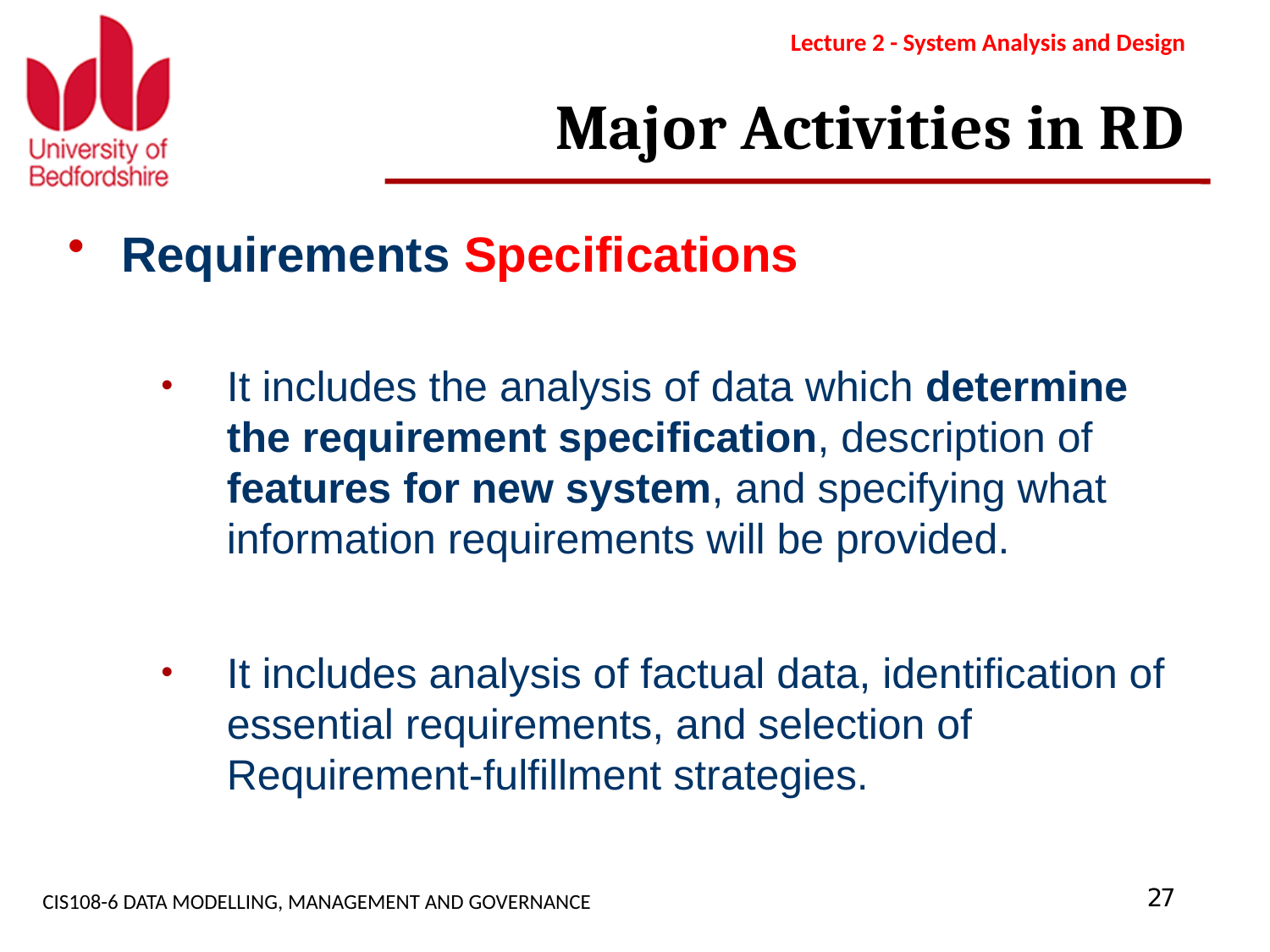

Lecture 2 - System Analysis and Design
# Major Activities in RD
Requirements Specifications

It includes the analysis of data which determine the requirement specification, description of features for new system, and specifying what information requirements will be provided.

It includes analysis of factual data, identification of essential requirements, and selection of Requirement-fulfillment strategies.
CIS108-6 DATA MODELLING, MANAGEMENT AND GOVERNANCE